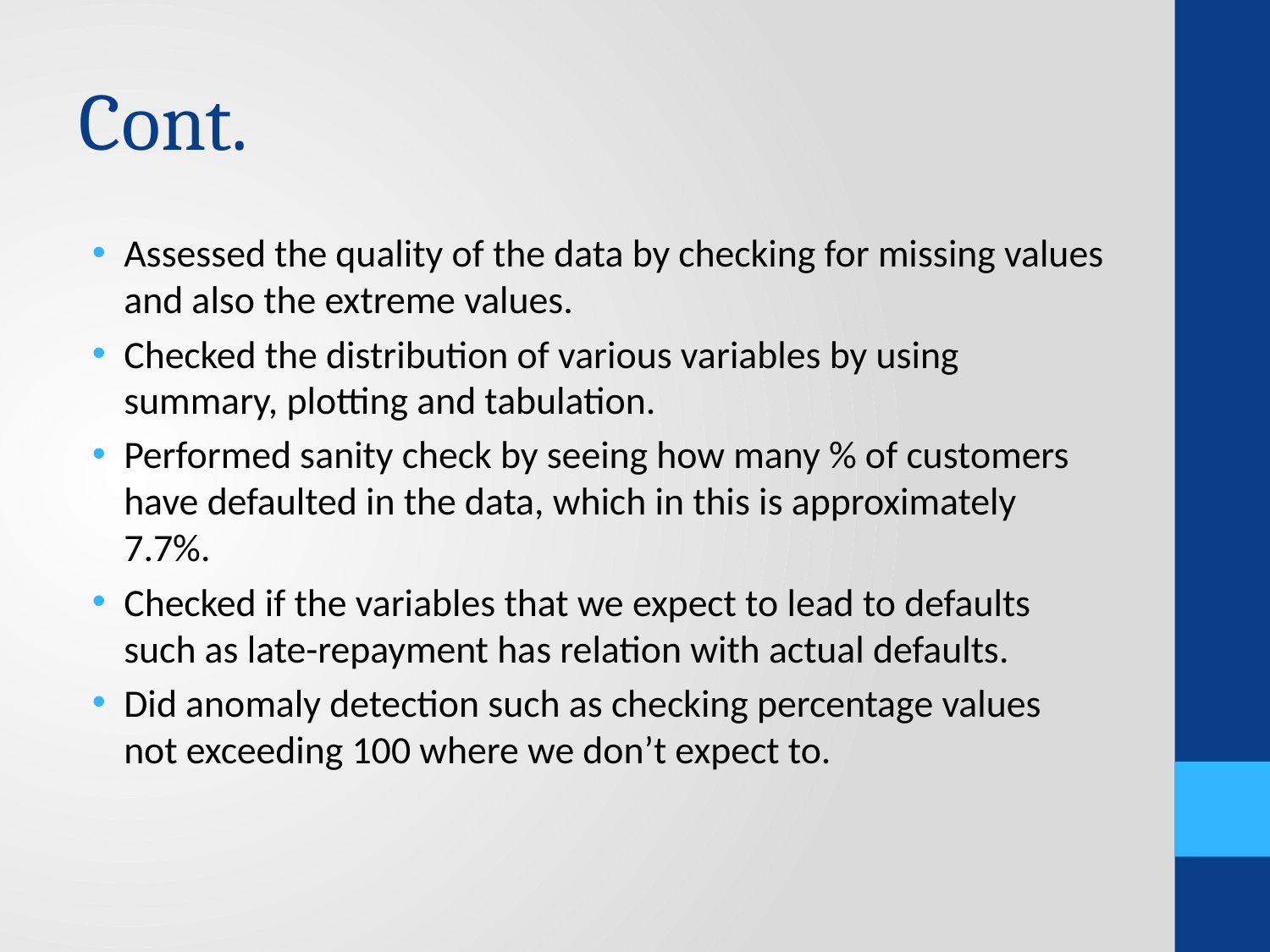

# Cont.
Assessed the quality of the data by checking for missing values and also the extreme values.
Checked the distribution of various variables by using summary, plotting and tabulation.
Performed sanity check by seeing how many % of customers have defaulted in the data, which in this is approximately 7.7%.
Checked if the variables that we expect to lead to defaults such as late-repayment has relation with actual defaults.
Did anomaly detection such as checking percentage values  not exceeding 100 where we don’t expect to.